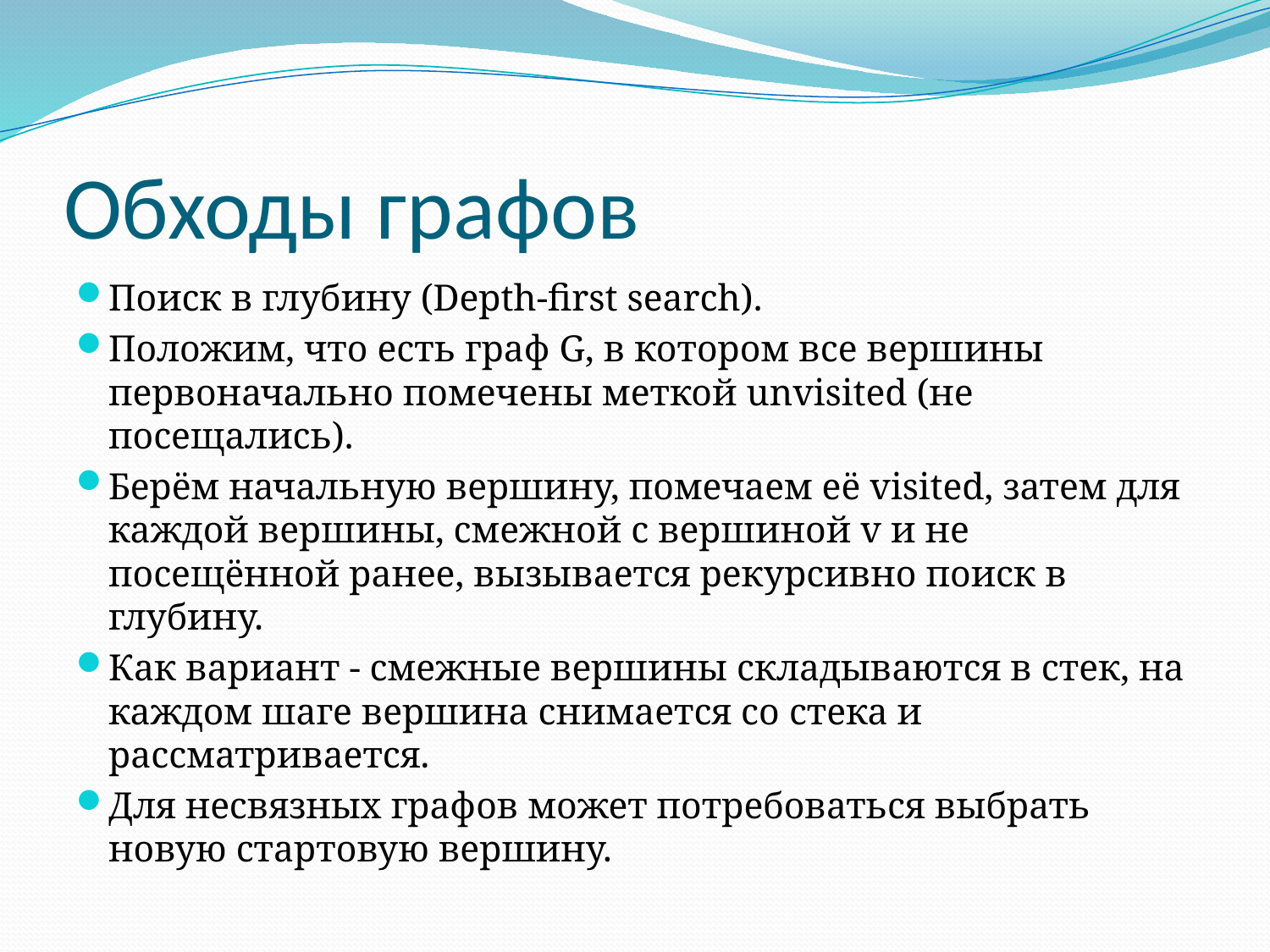

# Обходы графов
Поиск в глубину (Depth-first search).
Положим, что есть граф G, в котором все вершины первоначально помечены меткой unvisited (не посещались).
Берём начальную вершину, помечаем её visited, затем для каждой вершины, смежной с вершиной v и не посещённой ранее, вызывается рекурсивно поиск в глубину.
Как вариант - смежные вершины складываются в стек, на каждом шаге вершина снимается со стека и рассматривается.
Для несвязных графов может потребоваться выбрать новую стартовую вершину.